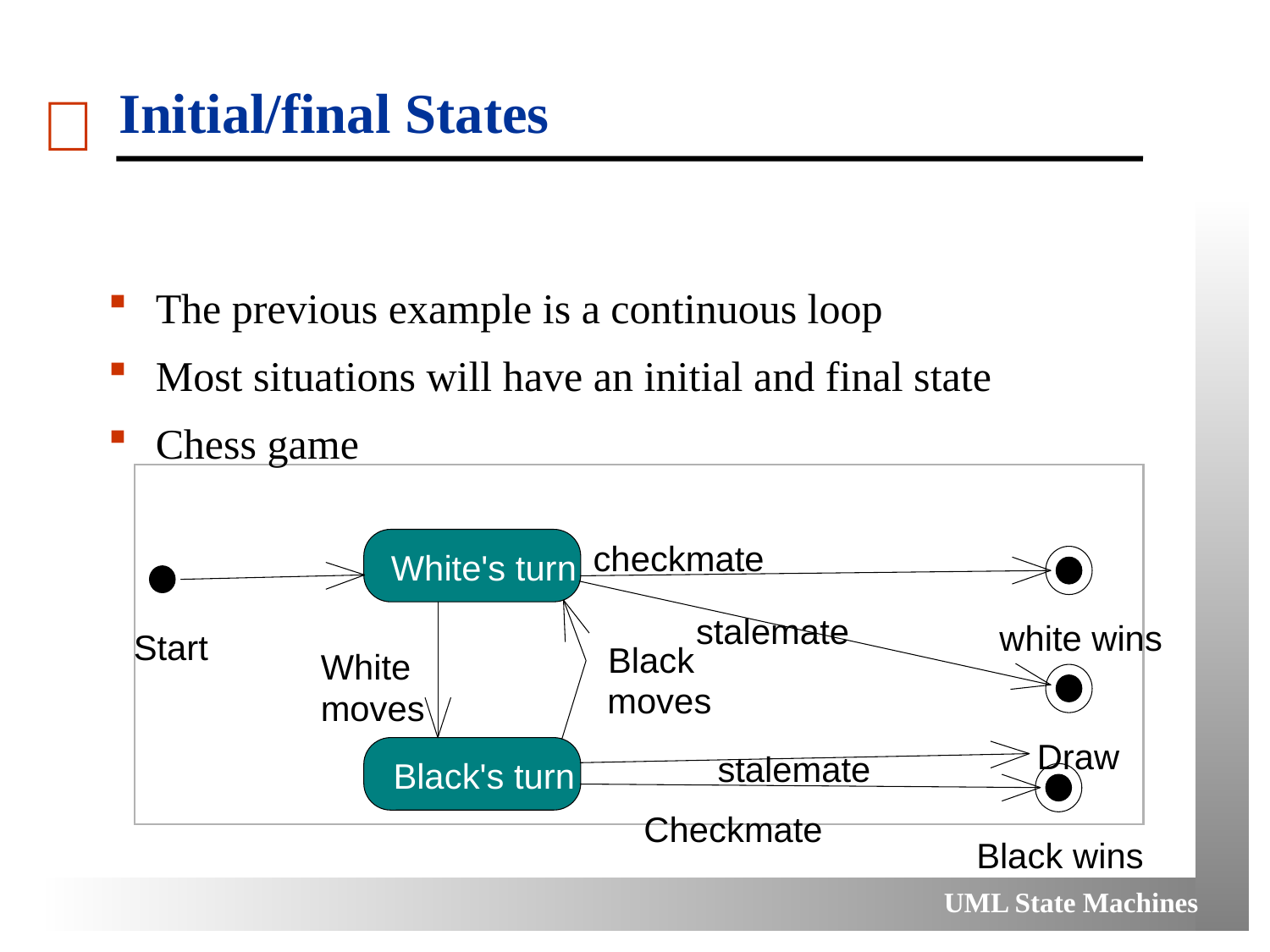

# Initial/final States
The previous example is a continuous loop
Most situations will have an initial and final state
Chess game

checkmate
White's turn

stalemate
 white wins
Start
Black
White

moves
moves

Draw

stalemate
Black's turn

Checkmate
Black wins